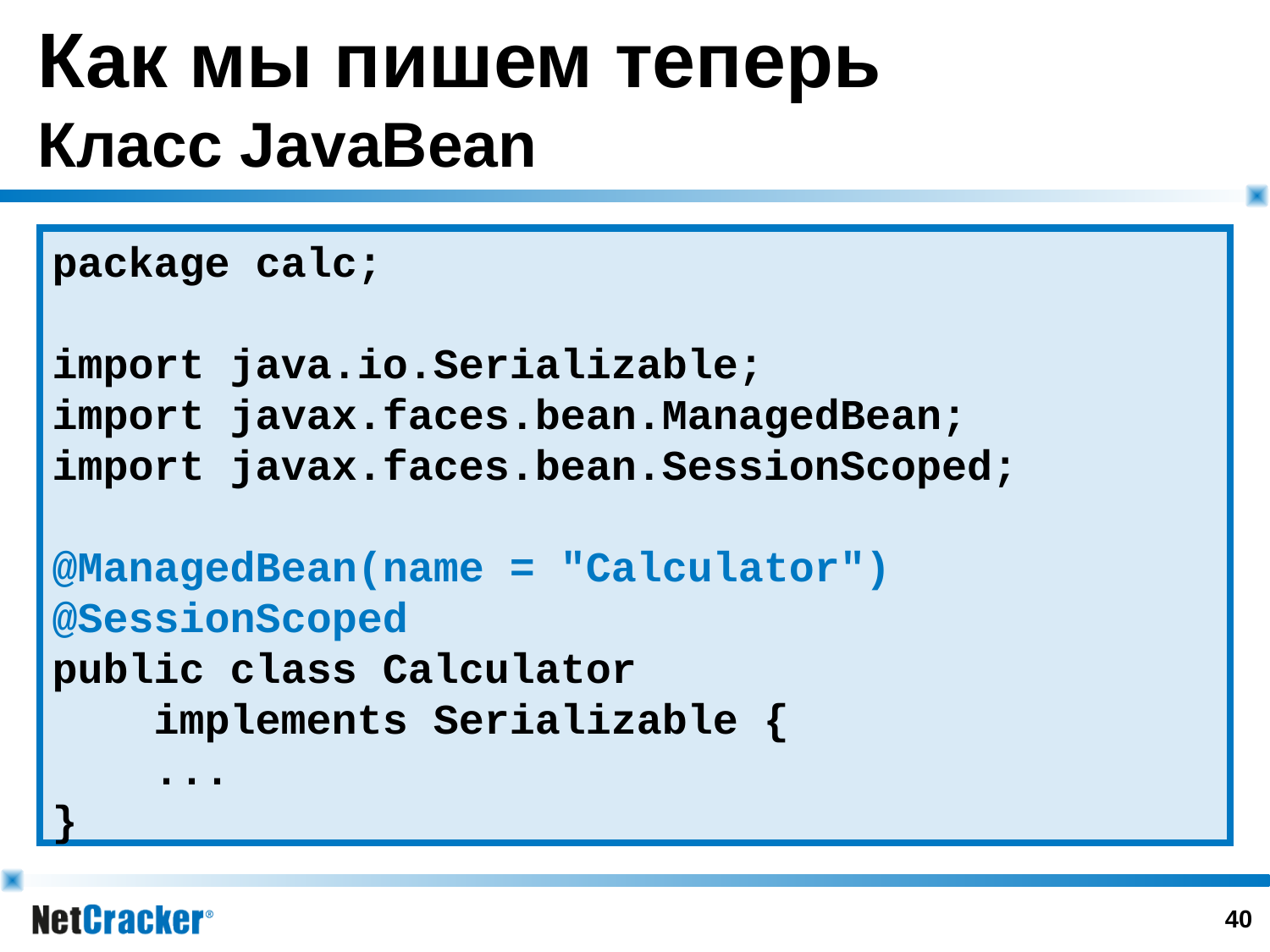

# Как мы пишем теперь Класс JavaBean
package calc;

import java.io.Serializable;
import javax.faces.bean.ManagedBean;
import javax.faces.bean.SessionScoped;

@ManagedBean(name = "Calculator")
@SessionScoped
public class Calculator
    implements Serializable {
    ...
}
40